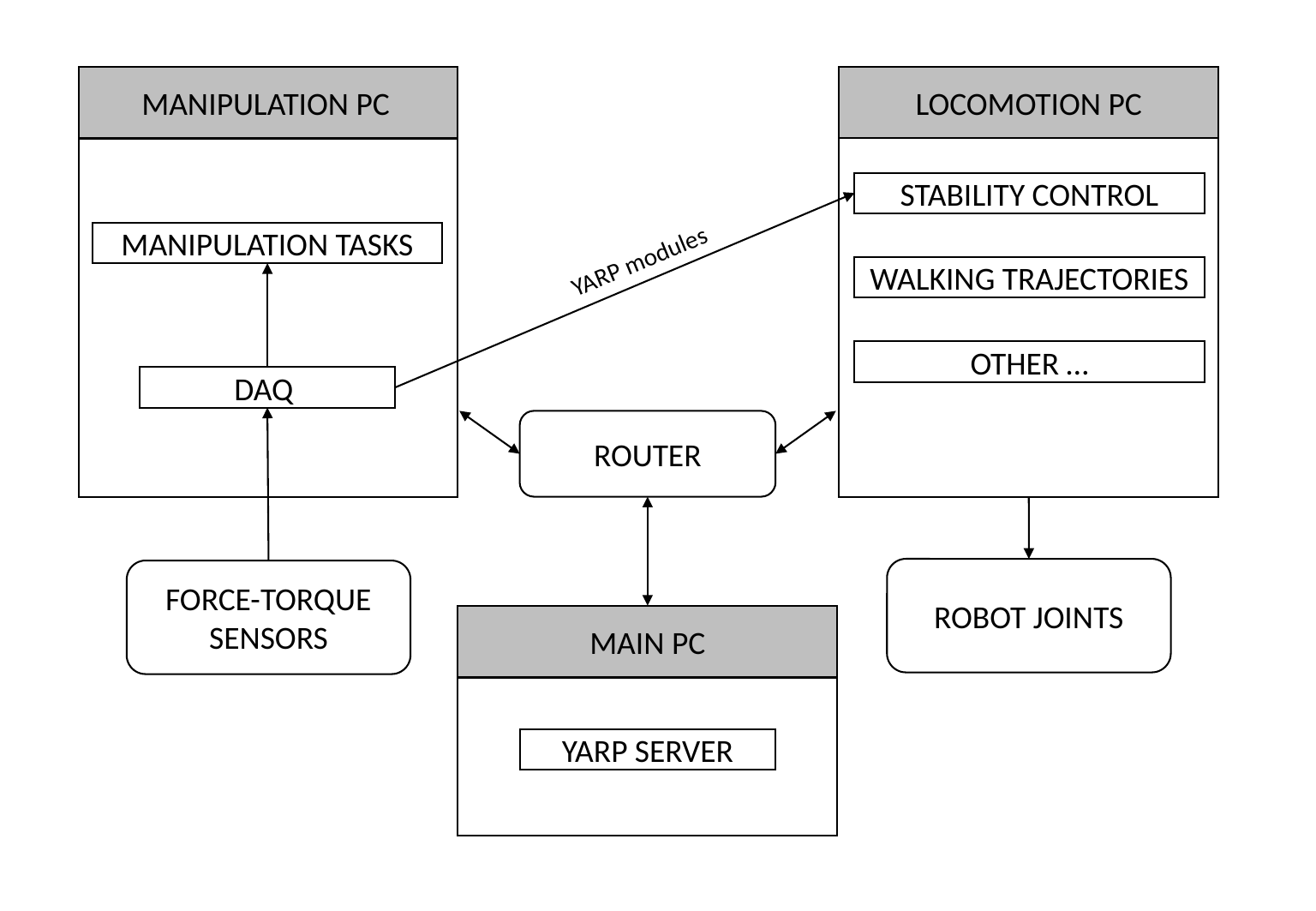

MANIPULATION PC
LOCOMOTION PC

STABILITY CONTROL
MANIPULATION TASKS
YARP modules
WALKING TRAJECTORIES
OTHER …
DAQ
ROUTER
ROBOT JOINTS
FORCE-TORQUE SENSORS

MAIN PC

YARP SERVER